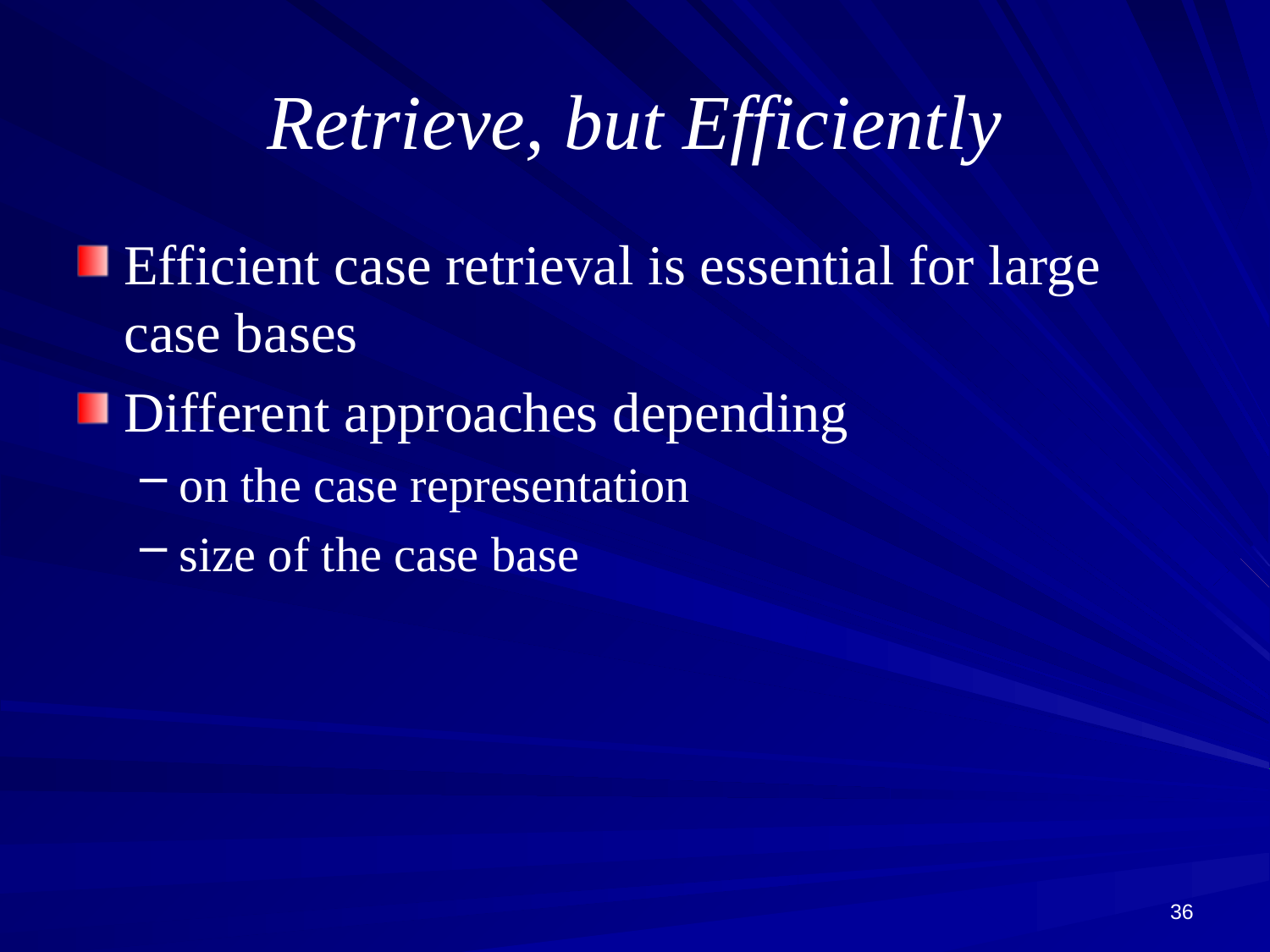

# Retrieve, but Efficiently
Efficient case retrieval is essential for large case bases
Different approaches depending
on the case representation
size of the case base
36